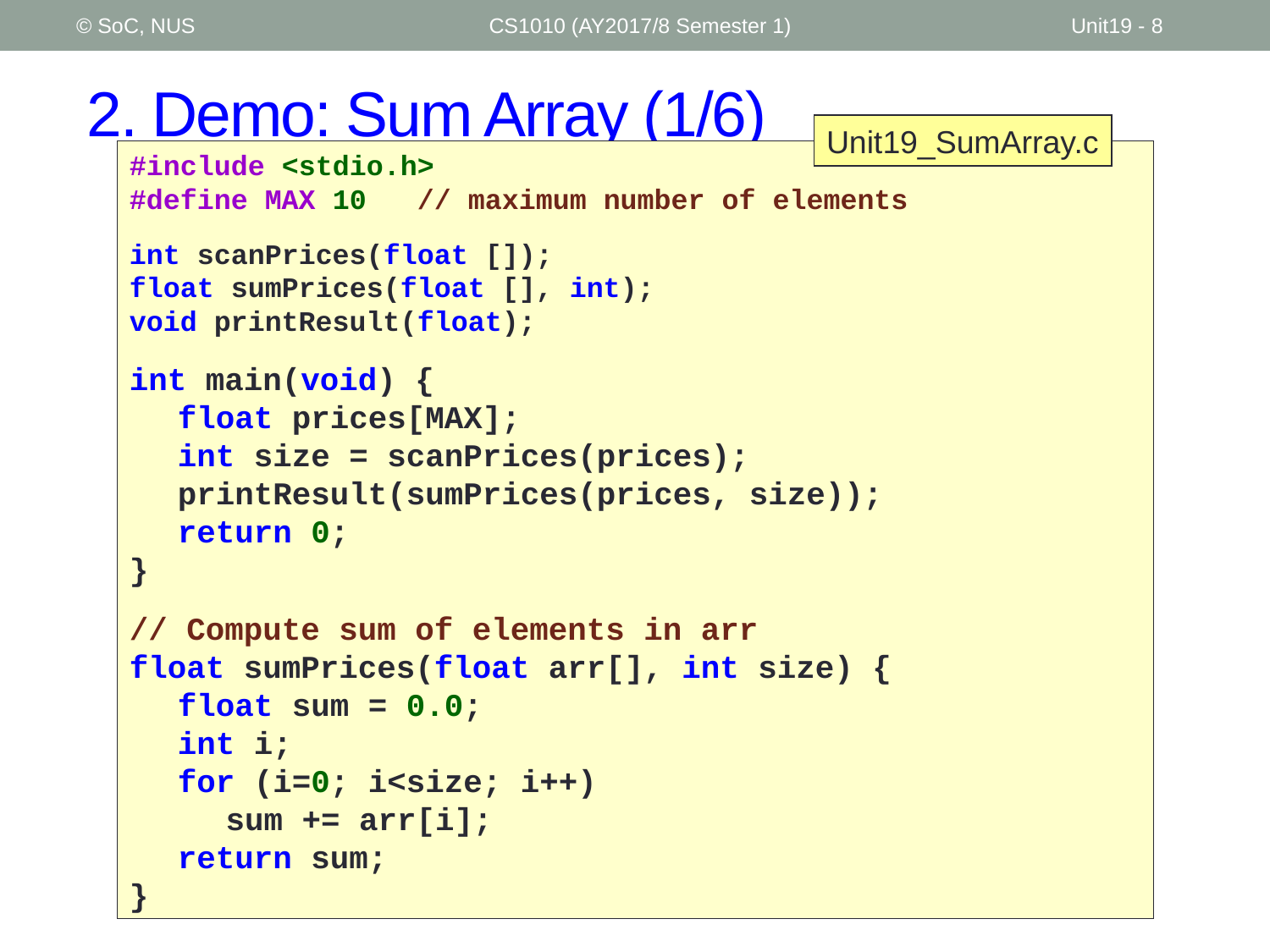

© SoC, NUS
CS1010 (AY2017/8 Semester 1)
Unit19 - 8
# 2. Demo: Sum Array (1/6)
Unit19_SumArray.c
#include <stdio.h>
#define MAX 10   // maximum number of elements

int scanPrices(float []);
float sumPrices(float [], int);
void printResult(float);

int main(void) {
	float prices[MAX];
	int size = scanPrices(prices);
	printResult(sumPrices(prices, size));
	return 0;
}

// Compute sum of elements in arr
float sumPrices(float arr[], int size) {
	float sum = 0.0;
	int i;
	for (i=0; i<size; i++)
		sum += arr[i];
	return sum;
}